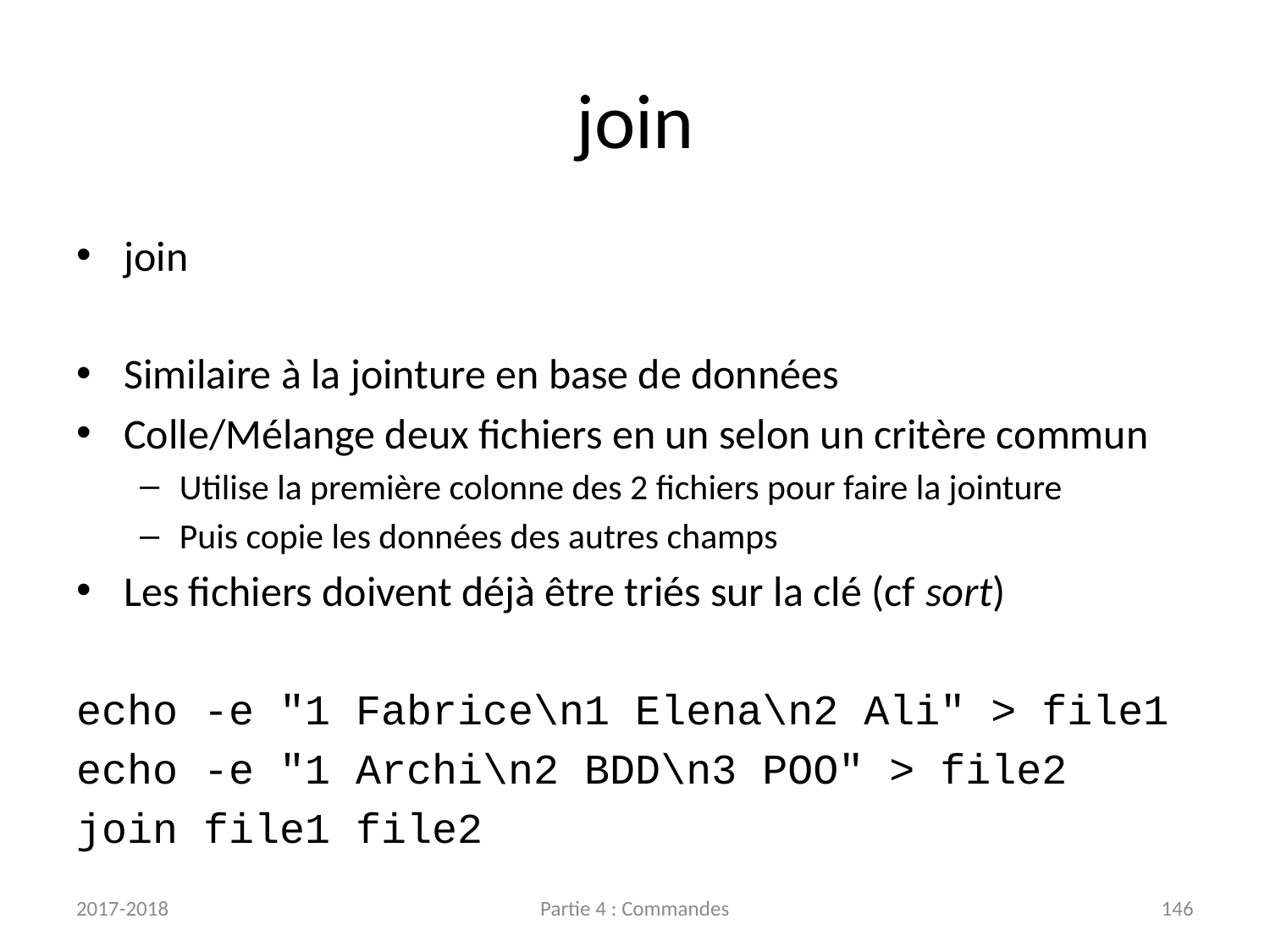

# join
join

Similaire à la jointure en base de données
Colle/Mélange deux fichiers en un selon un critère commun
Utilise la première colonne des 2 fichiers pour faire la jointure
Puis copie les données des autres champs
Les fichiers doivent déjà être triés sur la clé (cf sort)

echo -e "1 Fabrice\n1 Elena\n2 Ali" > file1
echo -e "1 Archi\n2 BDD\n3 POO" > file2
join file1 file2
2017-2018
Partie 4 : Commandes
146